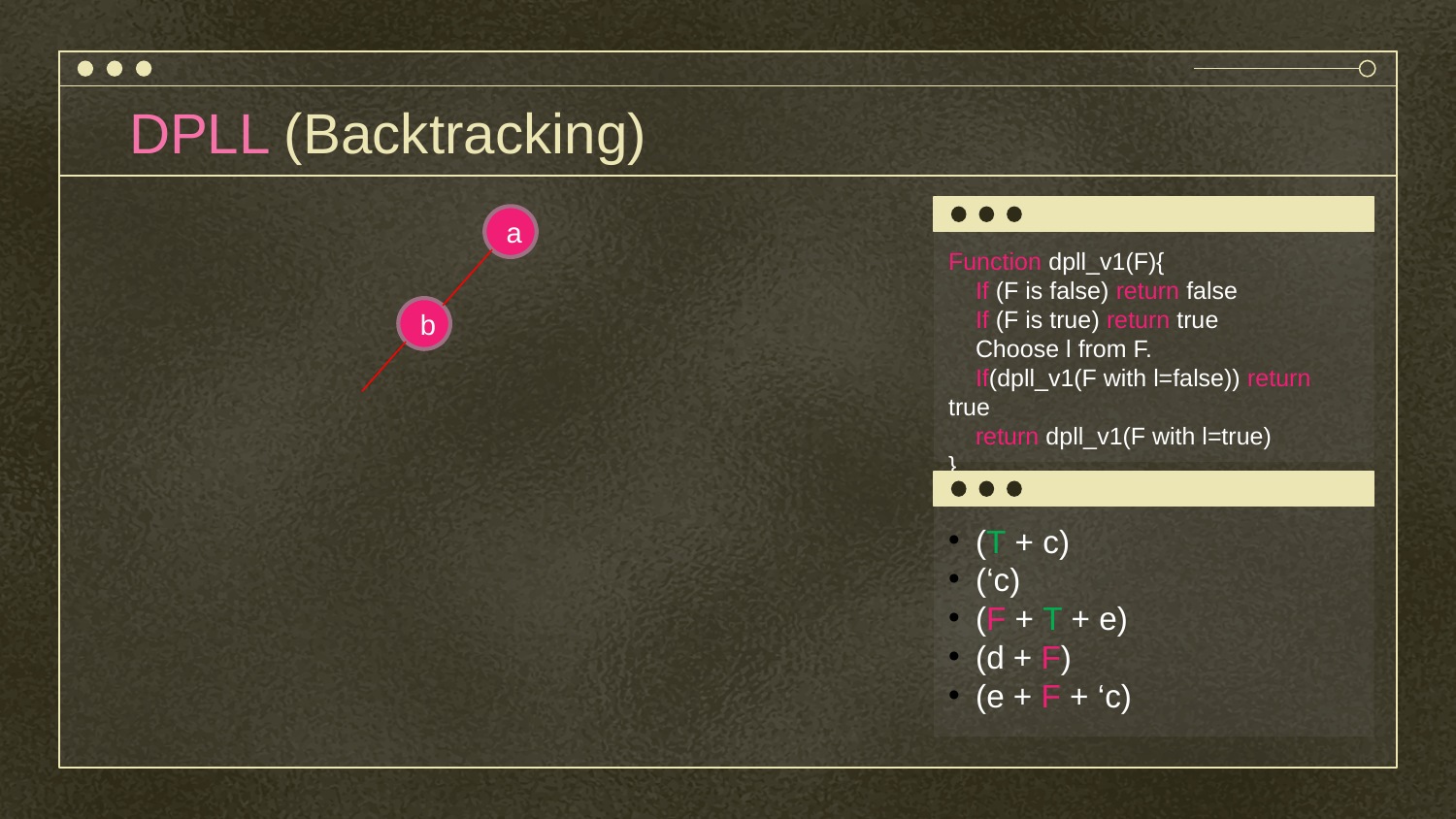

# DPLL (Backtracking)

a
Function dpll_v1(F){
    If (F is false) return false
    If (F is true) return true
    Choose l from F.
    If(dpll_v1(F with l=false)) return true
    return dpll_v1(F with l=true)
}
b

(T + c)
(‘c)
(F + T + e)
(d + F)
(e + F + ‘c)